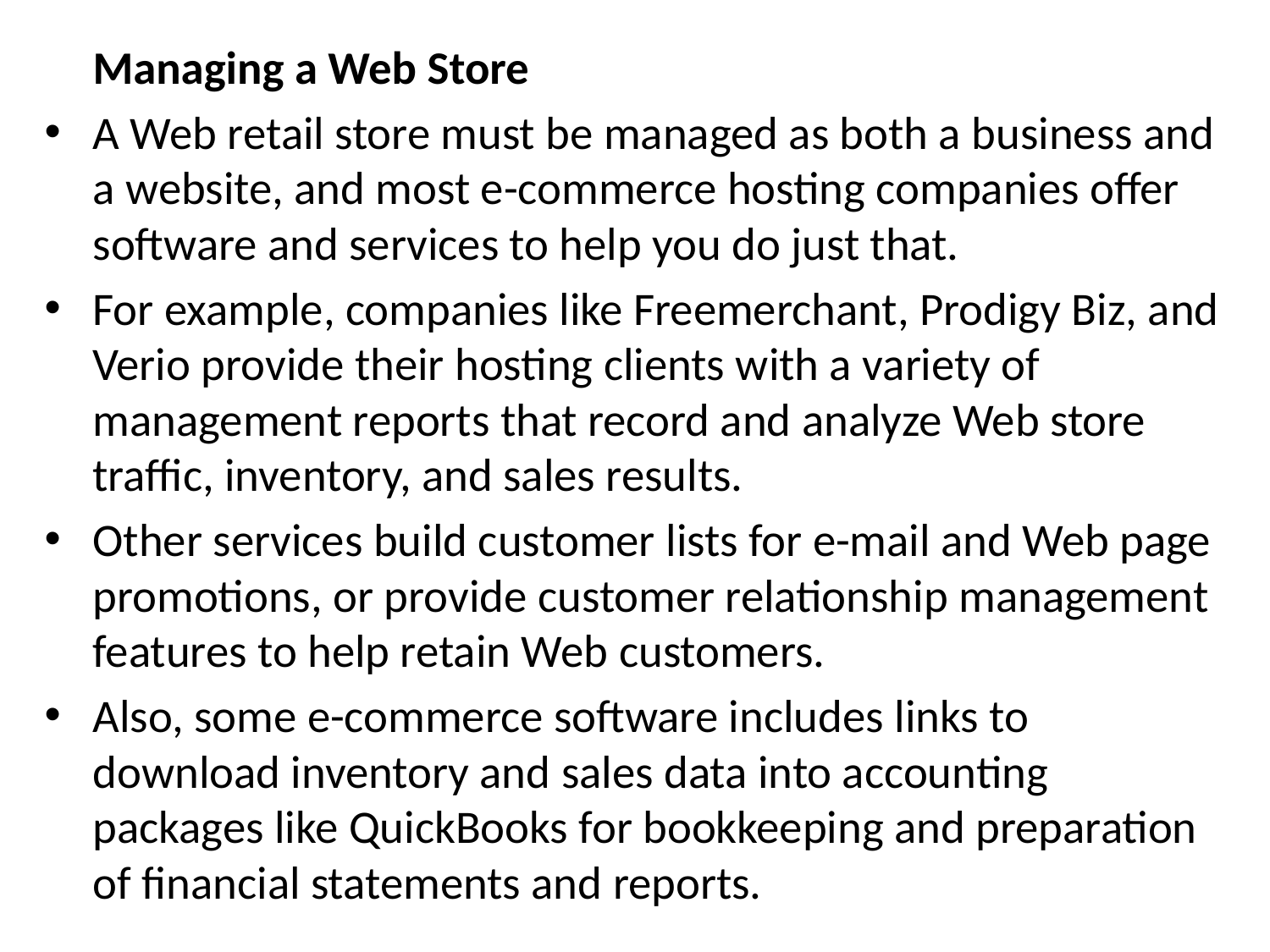

Managing a Web Store
A Web retail store must be managed as both a business and a website, and most e-commerce hosting companies offer software and services to help you do just that.
For example, companies like Freemerchant, Prodigy Biz, and Verio provide their hosting clients with a variety of management reports that record and analyze Web store traffic, inventory, and sales results.
Other services build customer lists for e-mail and Web page promotions, or provide customer relationship management features to help retain Web customers.
Also, some e-commerce software includes links to download inventory and sales data into accounting packages like QuickBooks for bookkeeping and preparation of financial statements and reports.